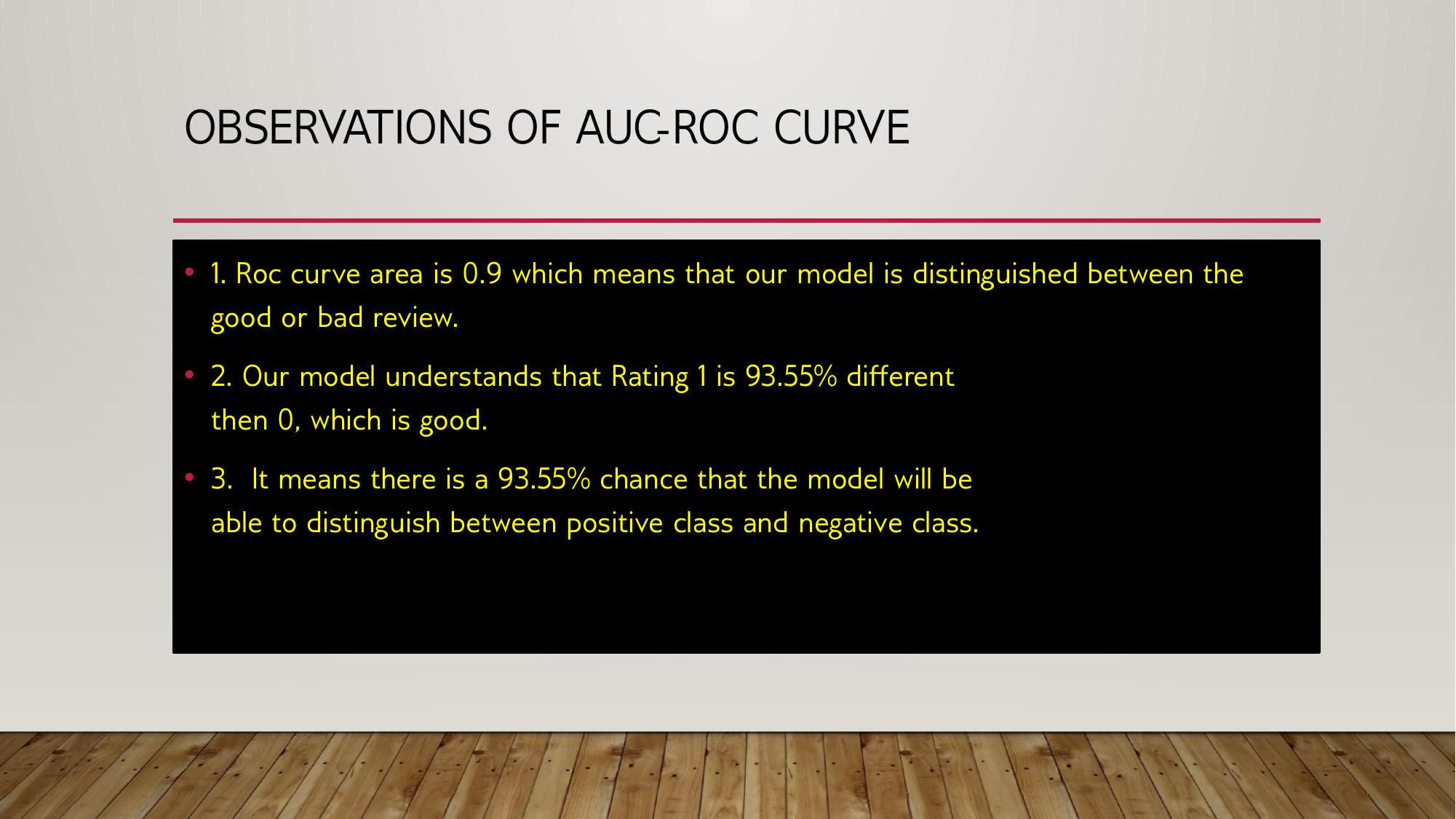

# OBSERVATIONS of auc-roc curve
1. Roc curve area is 0.9 which means that our model is distinguished between the good or bad review.
2. Our model understands that Rating 1 is 93.55% different
then 0, which is good.
3.  It means there is a 93.55% chance that the model will be
able to distinguish between positive class and negative class.